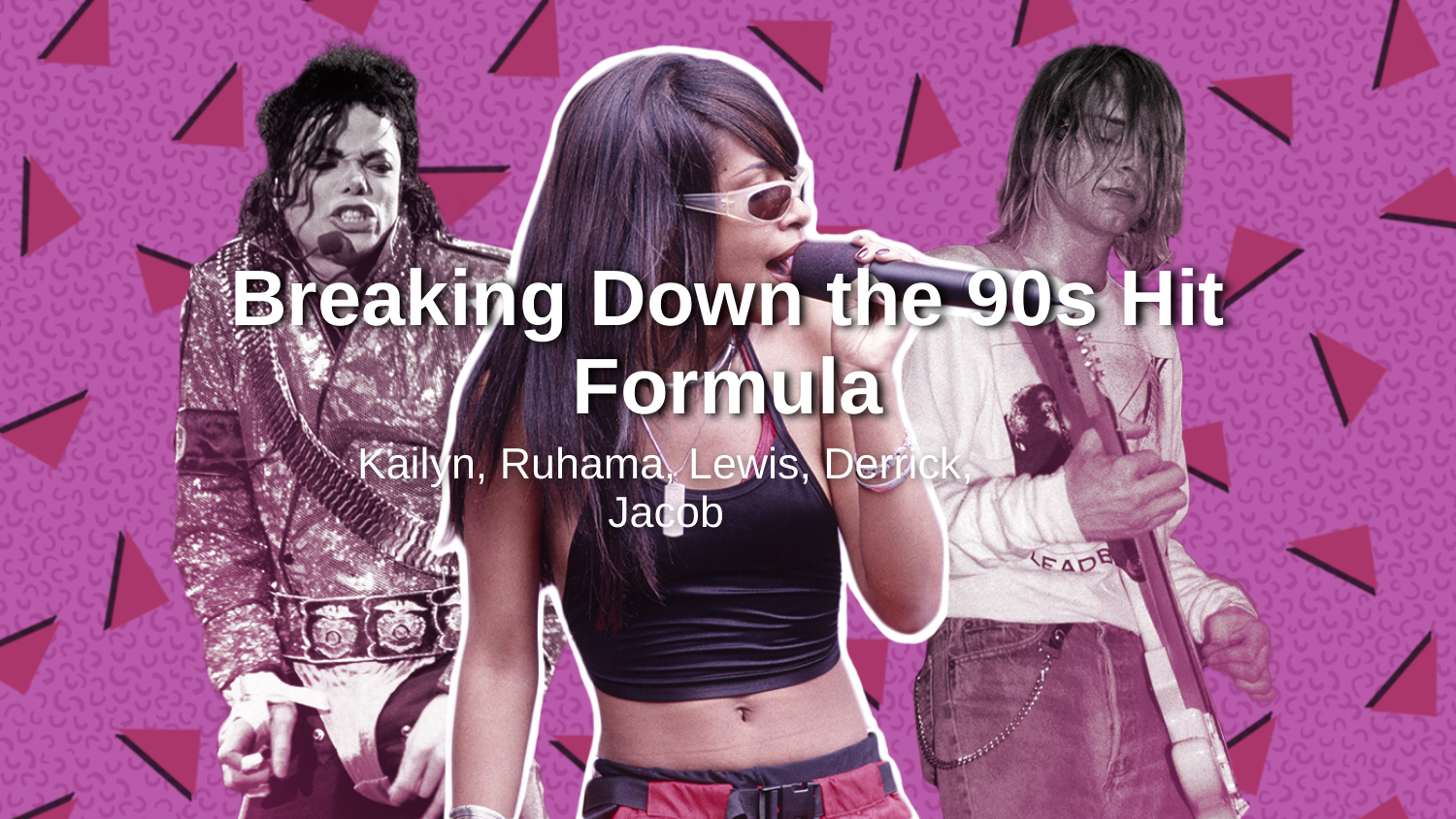

# Breaking Down the 90s Hit Formula
Kailyn, Ruhama, Lewis, Derrick, Jacob